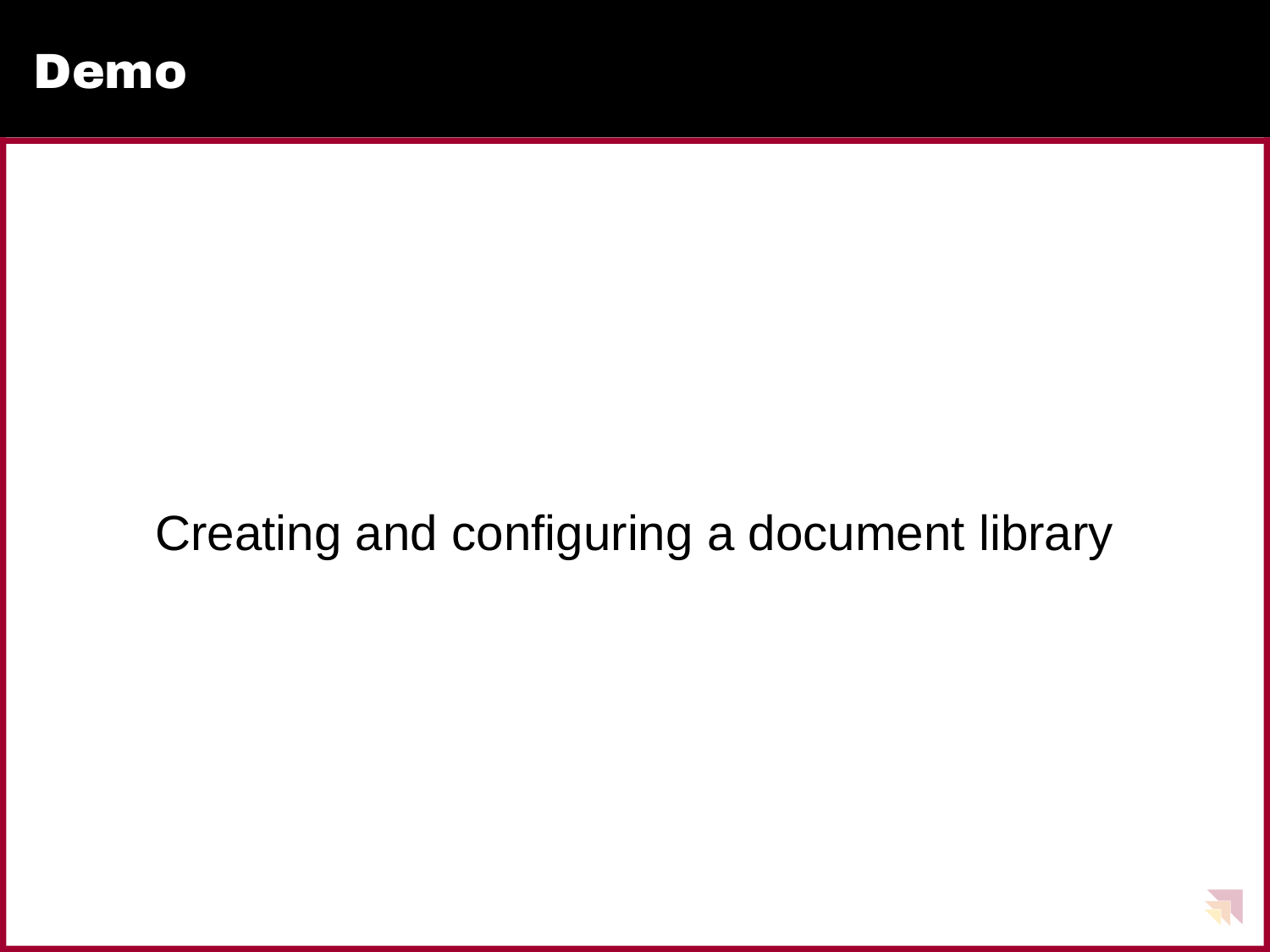

# Demo

Creating and configuring a document library